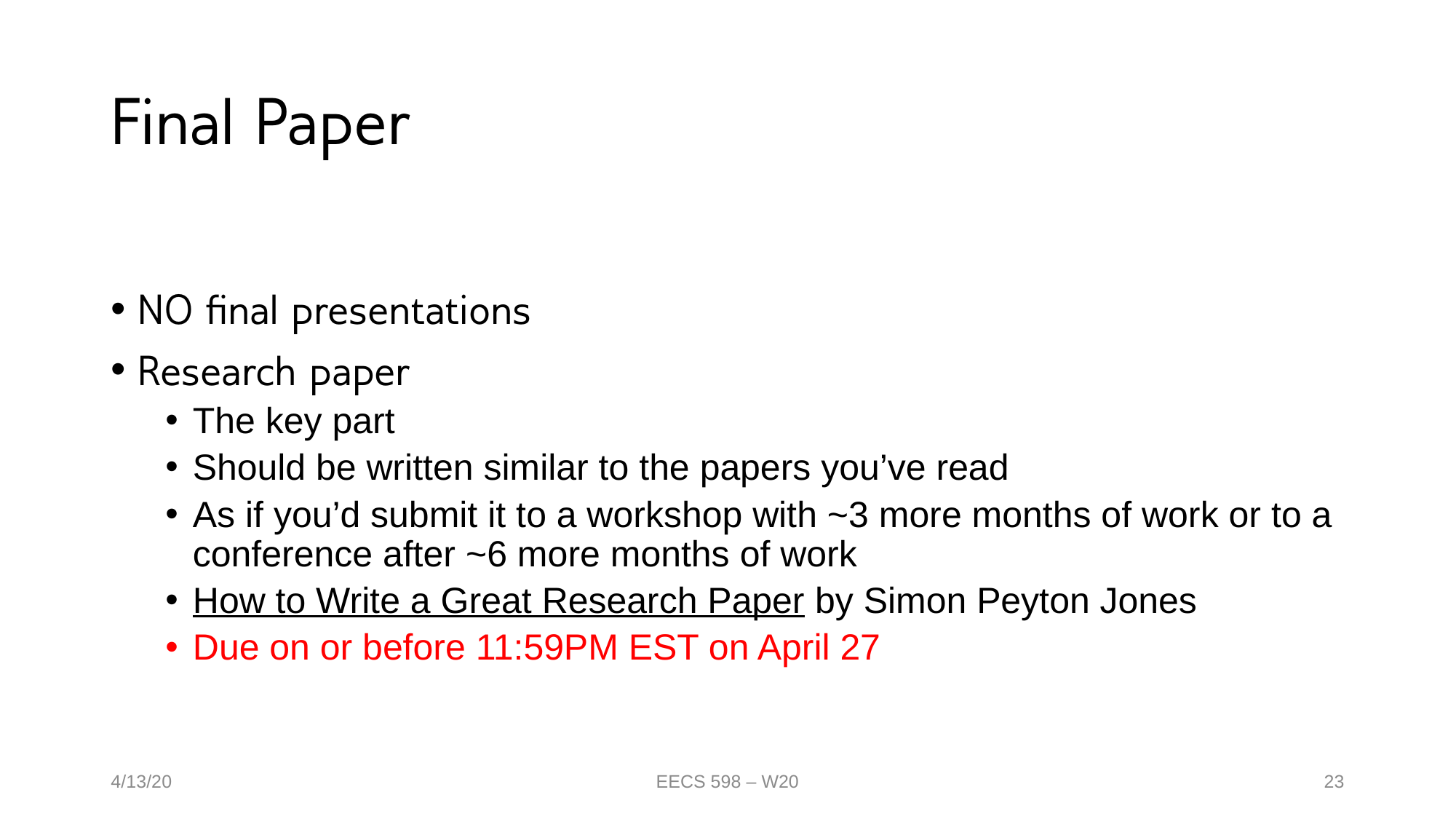

# Final Paper
NO final presentations
Research paper
The key part
Should be written similar to the papers you’ve read
As if you’d submit it to a workshop with ~3 more months of work or to a conference after ~6 more months of work
How to Write a Great Research Paper by Simon Peyton Jones
Due on or before 11:59PM EST on April 27
4/13/20
EECS 598 – W20
23